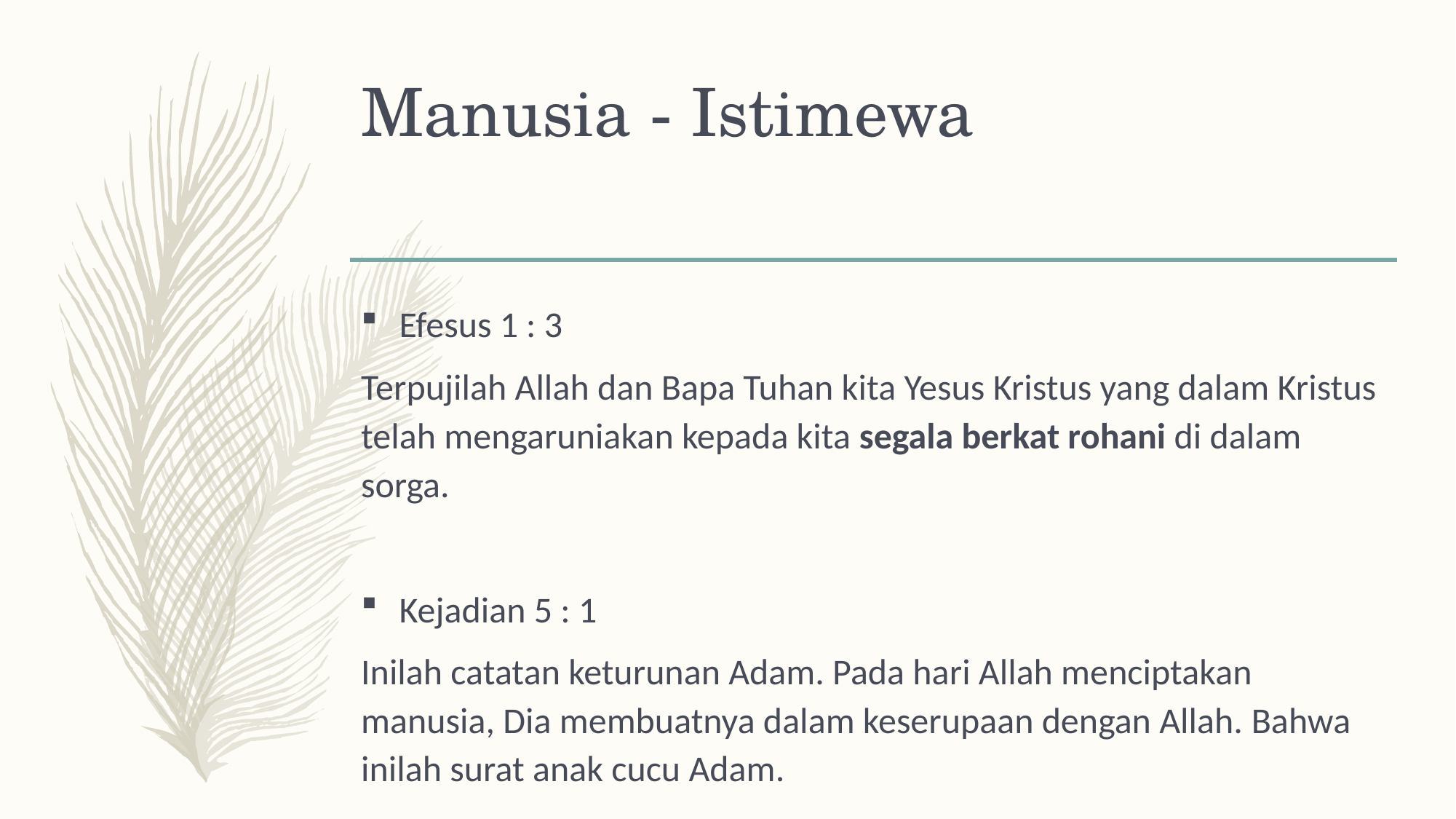

# Manusia - Istimewa
Efesus 1 : 3
Terpujilah Allah dan Bapa Tuhan kita Yesus Kristus yang dalam Kristus telah mengaruniakan kepada kita segala berkat rohani di dalam sorga.

Kejadian 5 : 1
Inilah catatan keturunan Adam. Pada hari Allah menciptakan manusia, Dia membuatnya dalam keserupaan dengan Allah. Bahwa inilah surat anak cucu Adam.